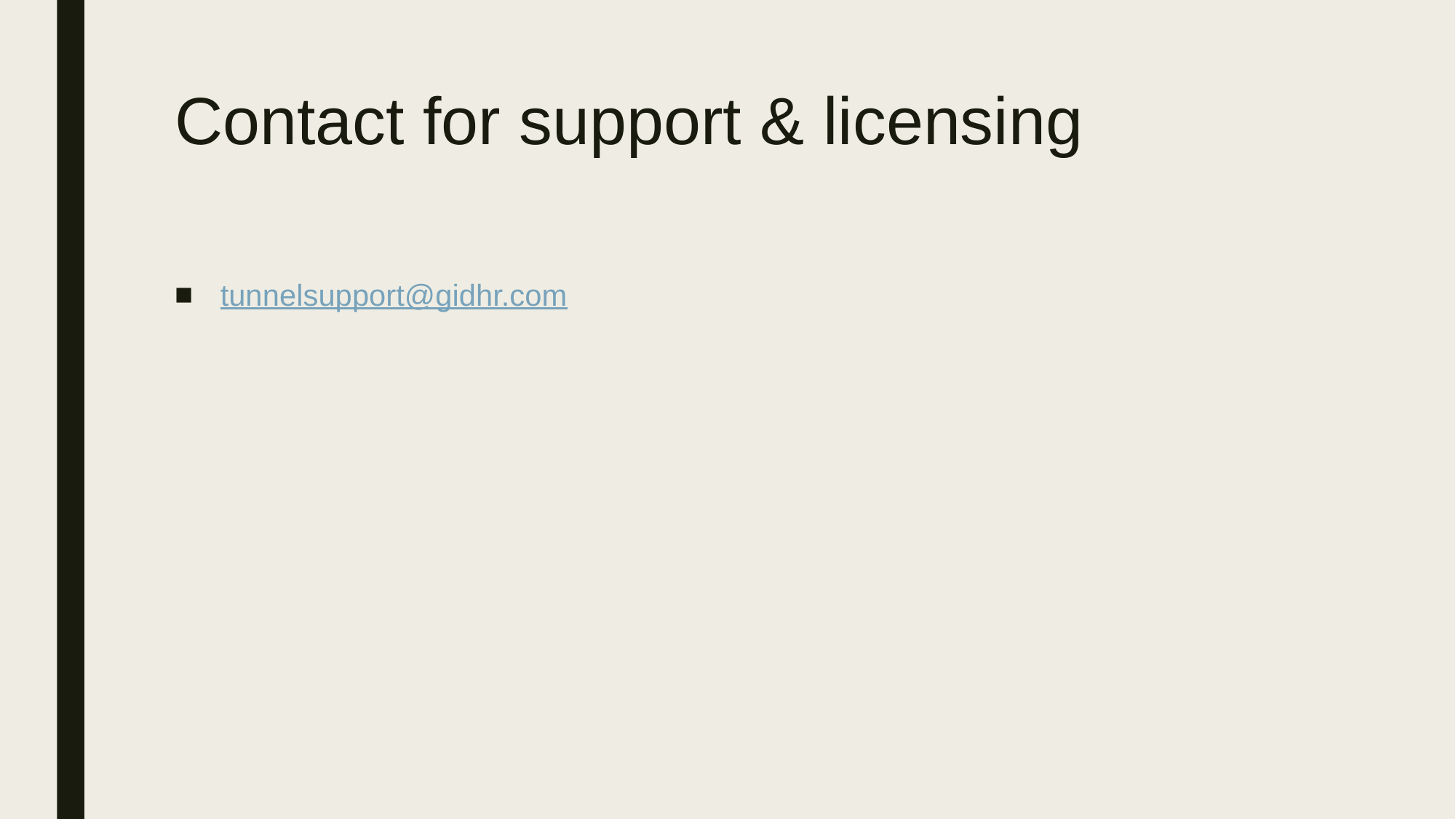

# Contact for support & licensing
tunnelsupport@gidhr.com